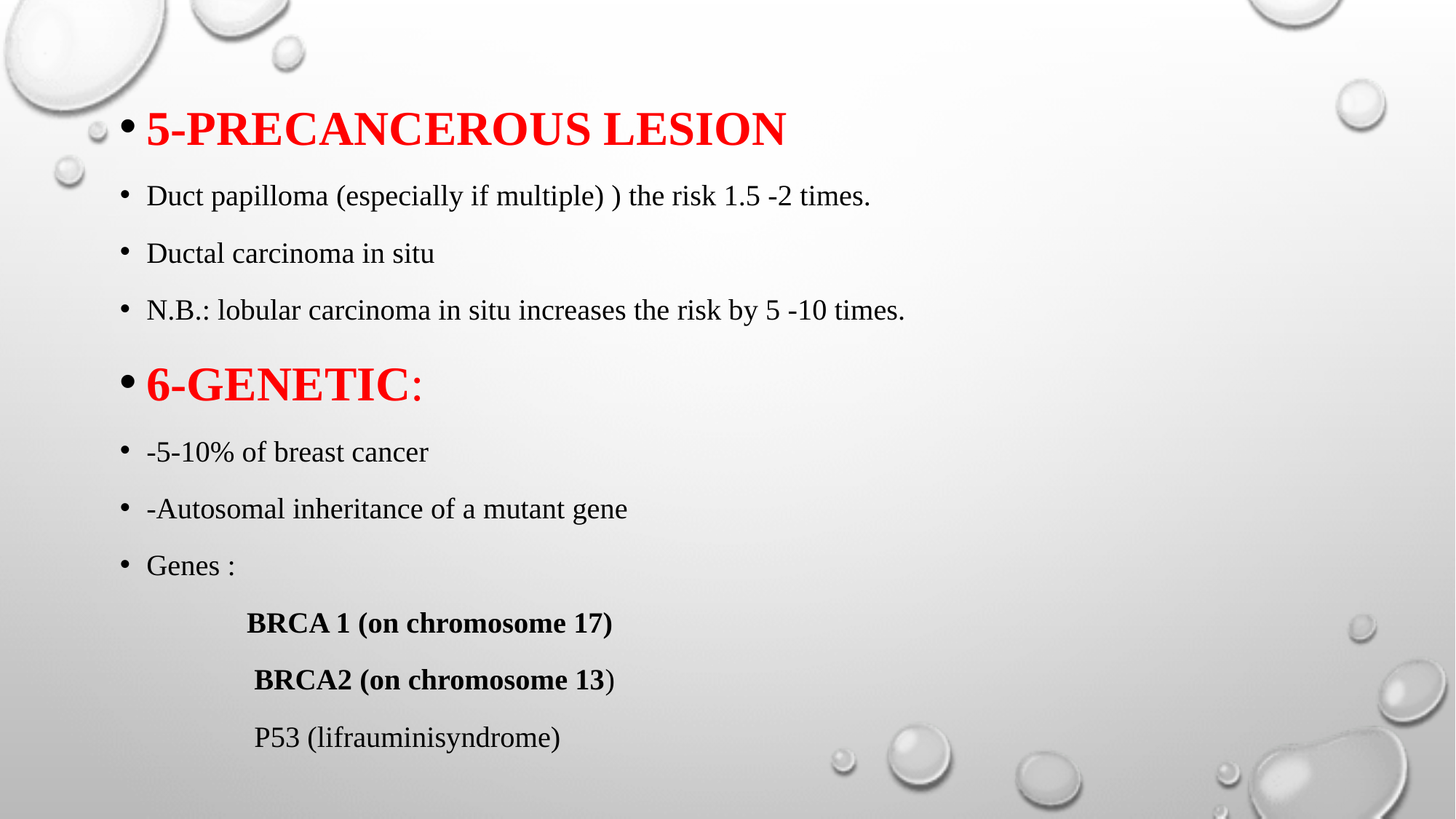

#
5-PRECANCEROUS LESION
Duct papilloma (especially if multiple) ) the risk 1.5 -2 times.
Ductal carcinoma in situ
N.B.: lobular carcinoma in situ increases the risk by 5 -10 times.
6-GENETIC:
-5-10% of breast cancer
-Autosomal inheritance of a mutant gene
Genes :
                 BRCA 1 (on chromosome 17)
                  BRCA2 (on chromosome 13)
                  P53 (lifrauminisyndrome)